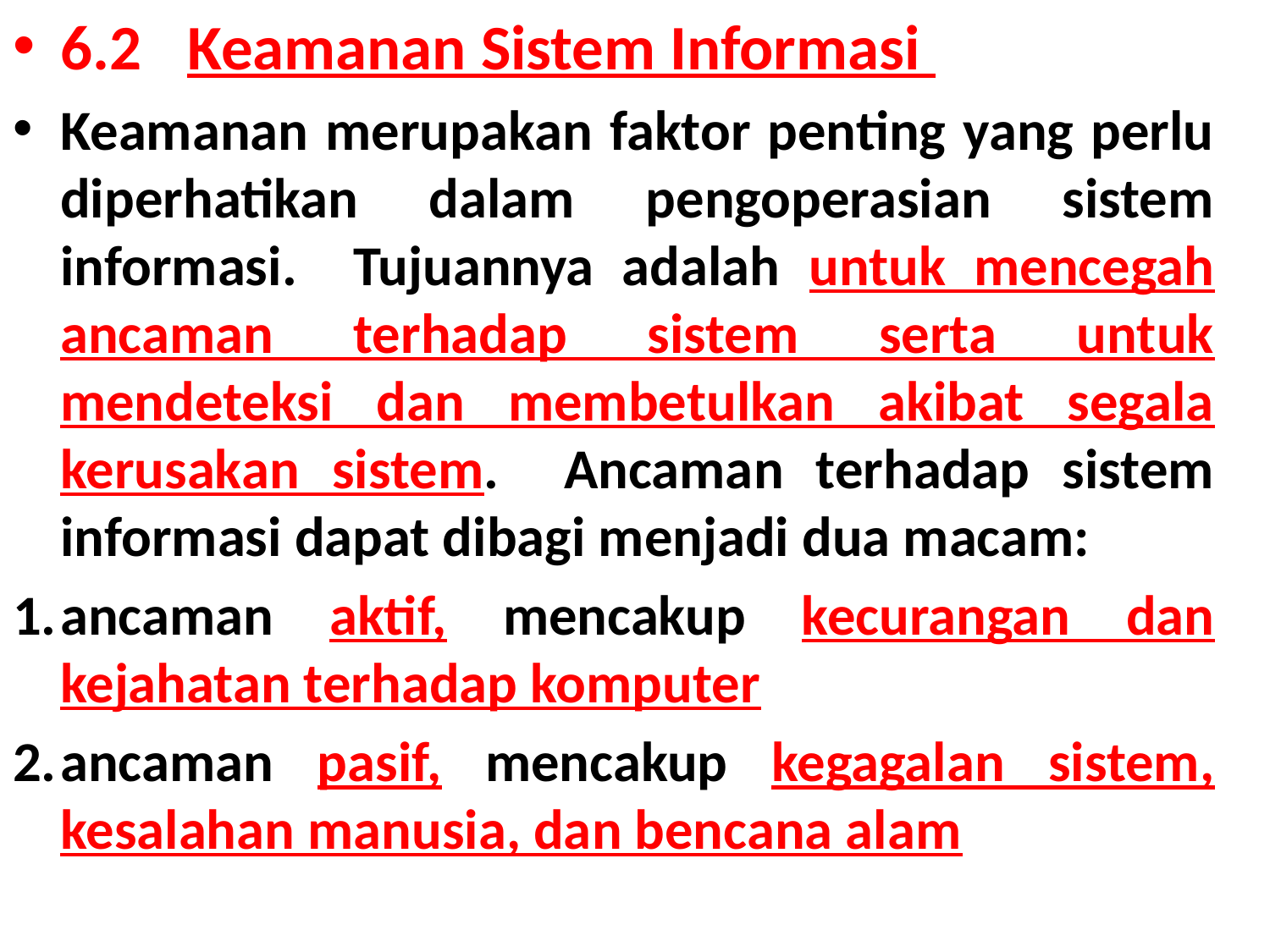

6.2	Keamanan Sistem Informasi
Keamanan merupakan faktor penting yang perlu diperhatikan dalam pengoperasian sistem informasi.  Tujuannya adalah untuk mencegah ancaman terhadap sistem serta untuk mendeteksi dan membetulkan akibat segala kerusakan sistem.  Ancaman terhadap sistem informasi dapat dibagi menjadi dua macam:
1.	ancaman aktif, mencakup kecurangan dan kejahatan terhadap komputer
2.	ancaman pasif, mencakup kegagalan sistem, kesalahan manusia, dan bencana alam